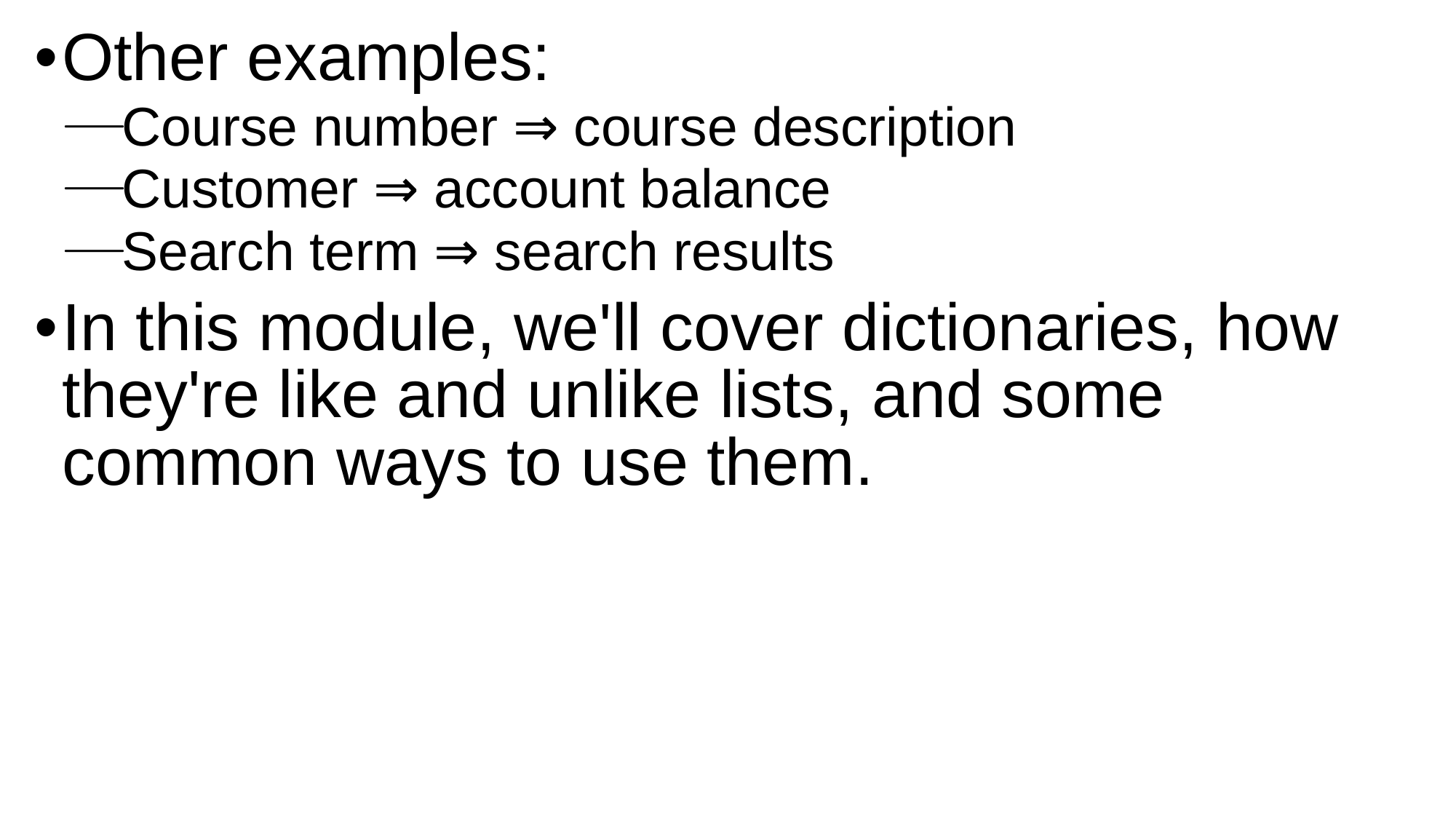

Other examples:
Course number ⇒ course description
Customer ⇒ account balance
Search term ⇒ search results
In this module, we'll cover dictionaries, how they're like and unlike lists, and some common ways to use them.